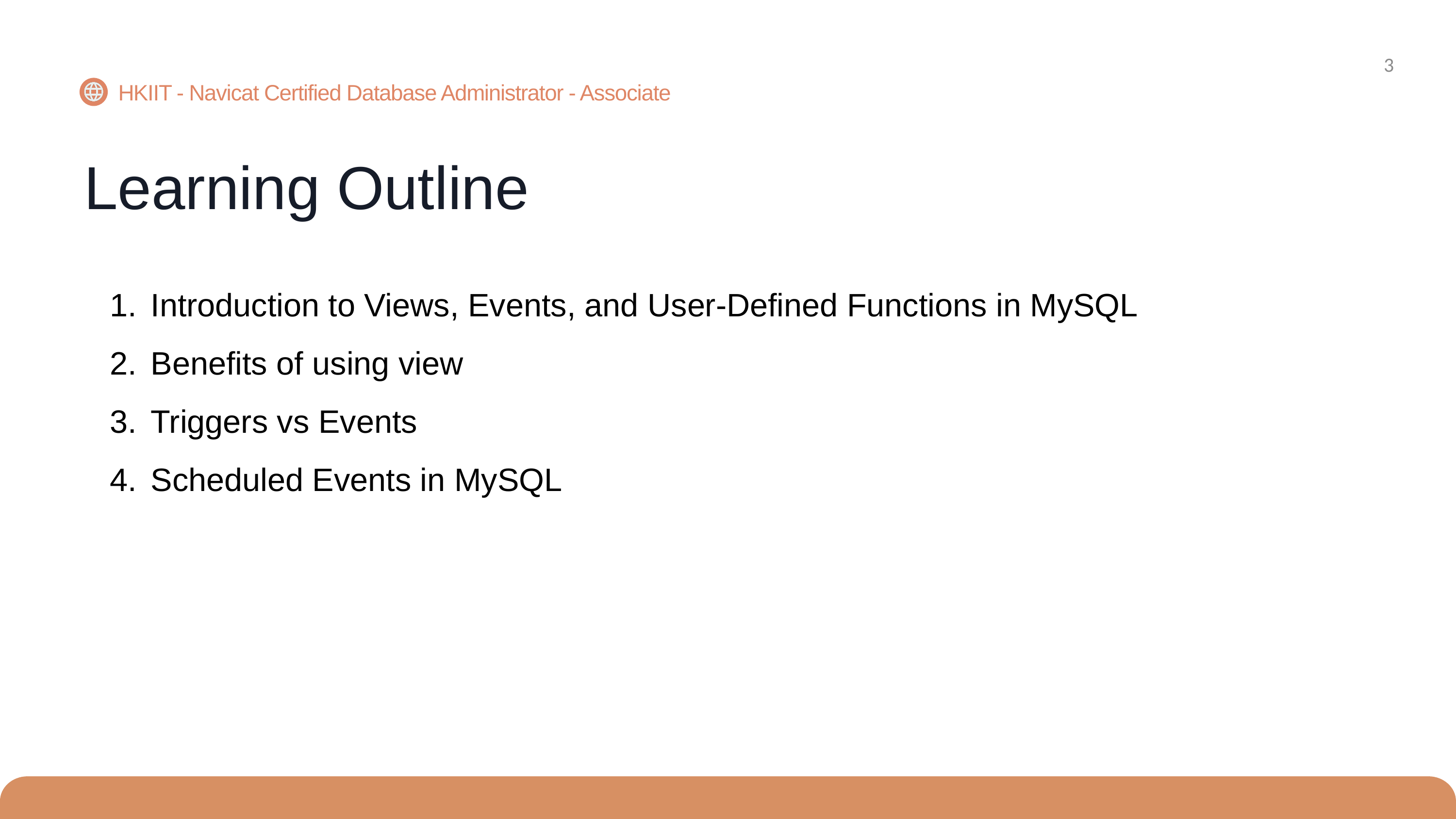

3

HKIIT - Navicat Certified Database Administrator - Associate
Learning Outline
Introduction to Views, Events, and User-Defined Functions in MySQL
Benefits of using view
Triggers vs Events
Scheduled Events in MySQL